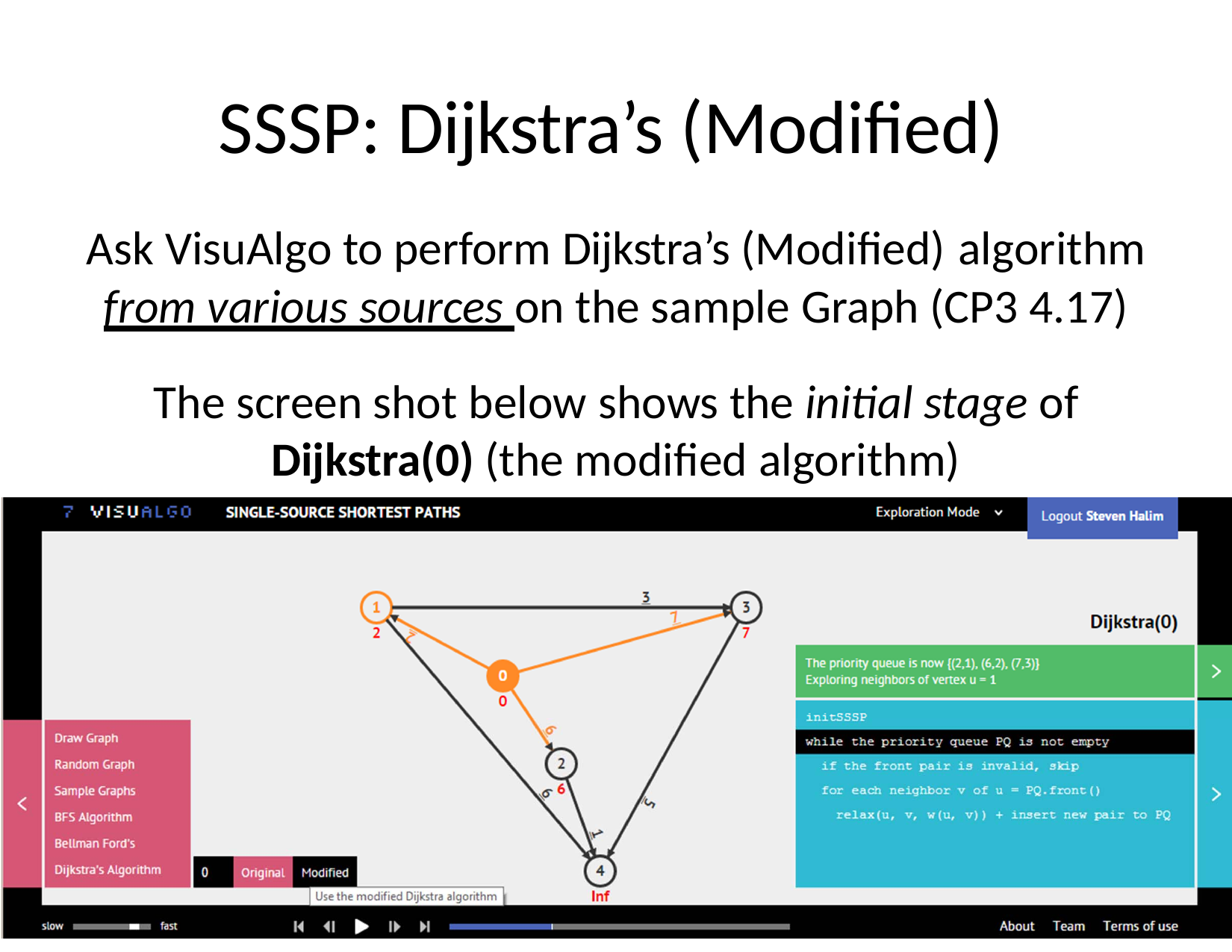

# SSSP: Dijkstra’s (Modified)
Ask VisuAlgo to perform Dijkstra’s (Modified) algorithm
from various sources on the sample Graph (CP3 4.17)
The screen shot below shows the initial stage of
Dijkstra(0) (the modified algorithm)